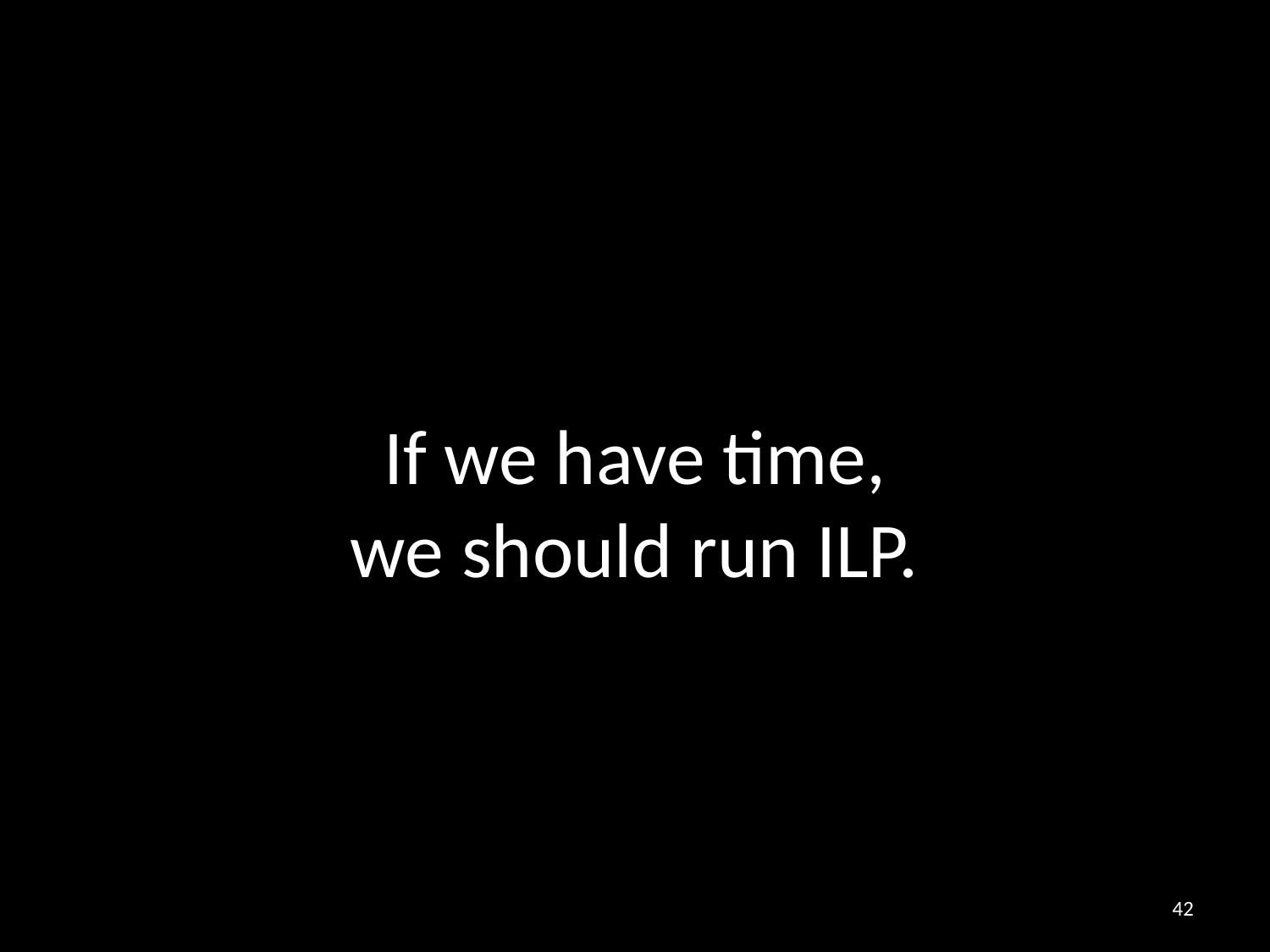

# If we have time, we should run ILP.
42